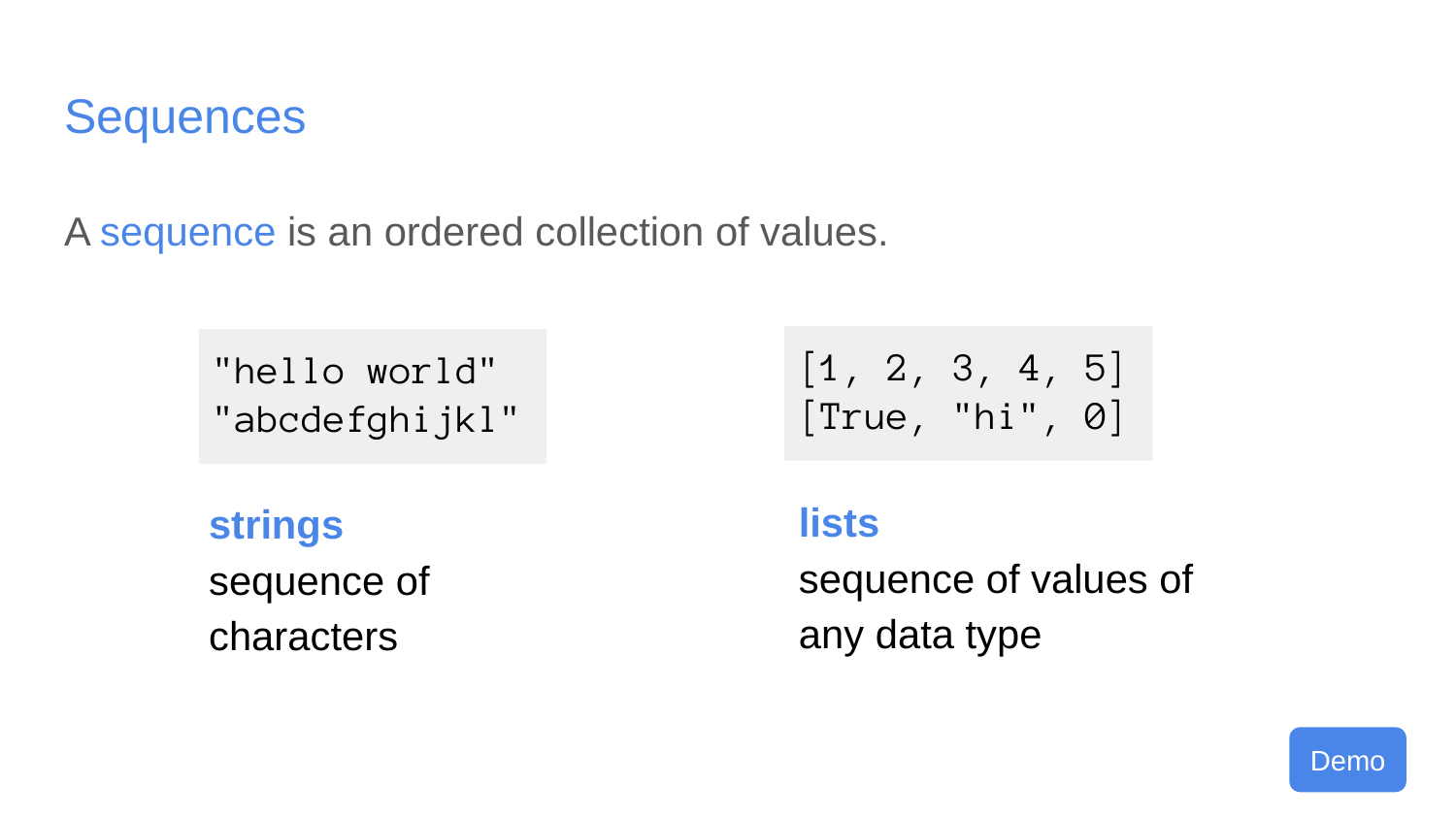

# Sequences
A sequence is an ordered collection of values.
[1, 2, 3, 4, 5]
[True, "hi", 0]
lists
sequence of values of any data type
"hello world"
"abcdefghijkl"
strings
sequence of characters
Demo